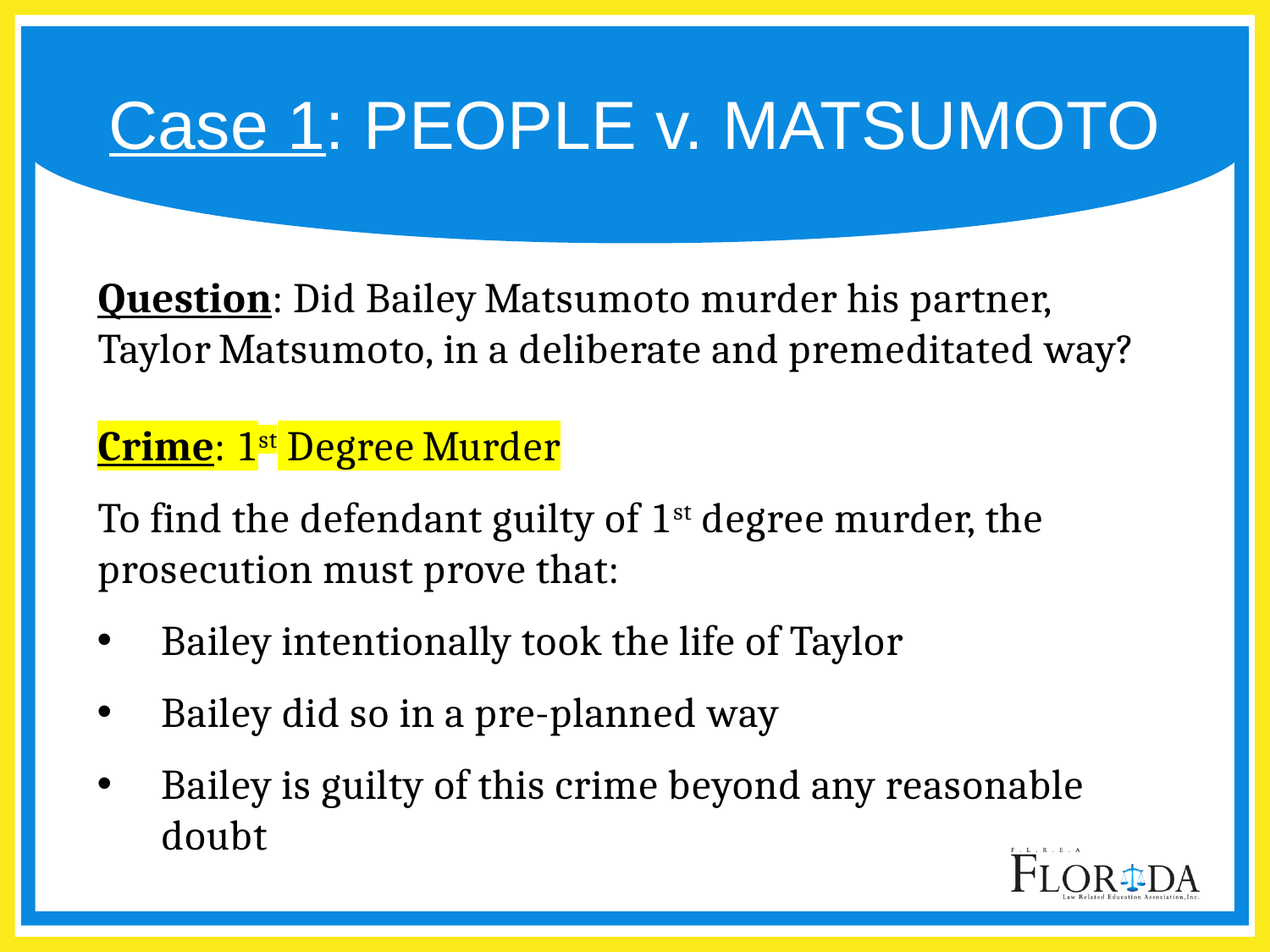

# Case 1: PEOPLE v. MATSUMOTO
Question: Did Bailey Matsumoto murder his partner, Taylor Matsumoto, in a deliberate and premeditated way?
Crime: 1st Degree Murder
To find the defendant guilty of 1st degree murder, the prosecution must prove that:
Bailey intentionally took the life of Taylor
Bailey did so in a pre-planned way
Bailey is guilty of this crime beyond any reasonable doubt